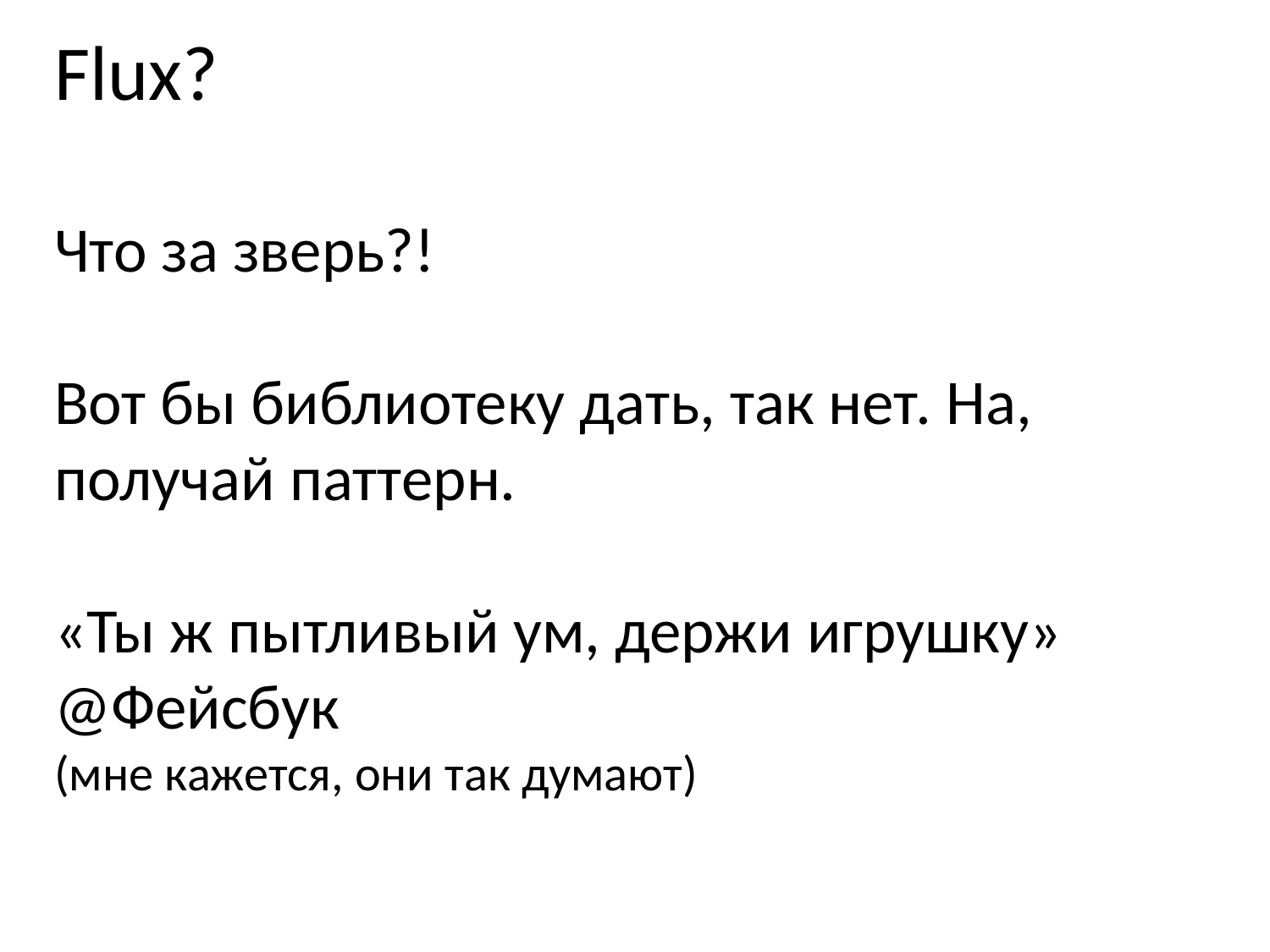

Flux?

Что за зверь?!

Вот бы библиотеку дать, так нет. На, получай паттерн.

«Ты ж пытливый ум, держи игрушку» @Фейсбук
(мне кажется, они так думают)